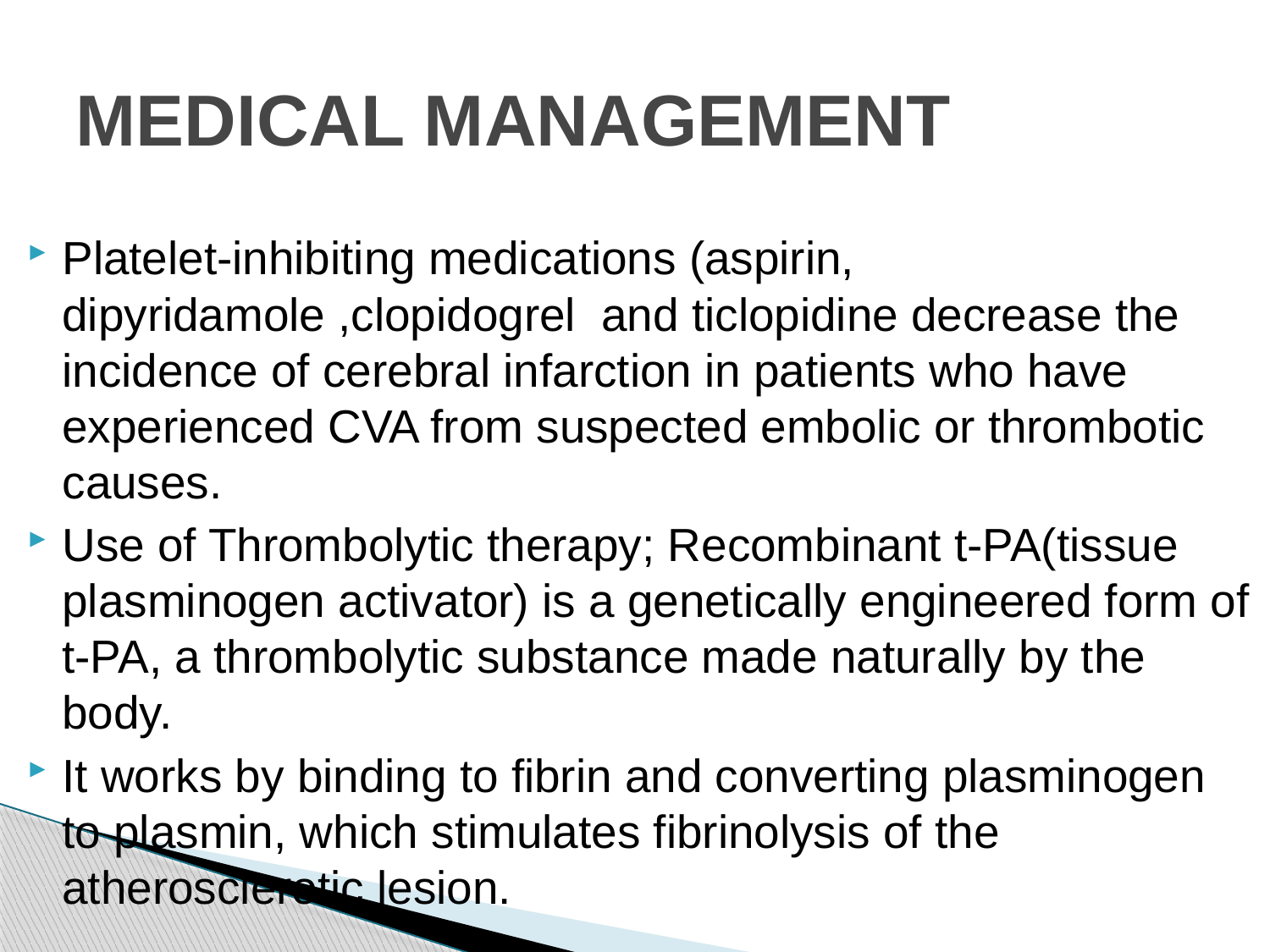

# MEDICAL MANAGEMENT
Platelet-inhibiting medications (aspirin, dipyridamole ,clopidogrel  and ticlopidine decrease the incidence of cerebral infarction in patients who have experienced CVA from suspected embolic or thrombotic causes.
Use of Thrombolytic therapy; Recombinant t-PA(tissue plasminogen activator) is a genetically engineered form of t-PA, a thrombolytic substance made naturally by the body.
It works by binding to fibrin and converting plasminogen to plasmin, which stimulates fibrinolysis of the atherosclerotic lesion.